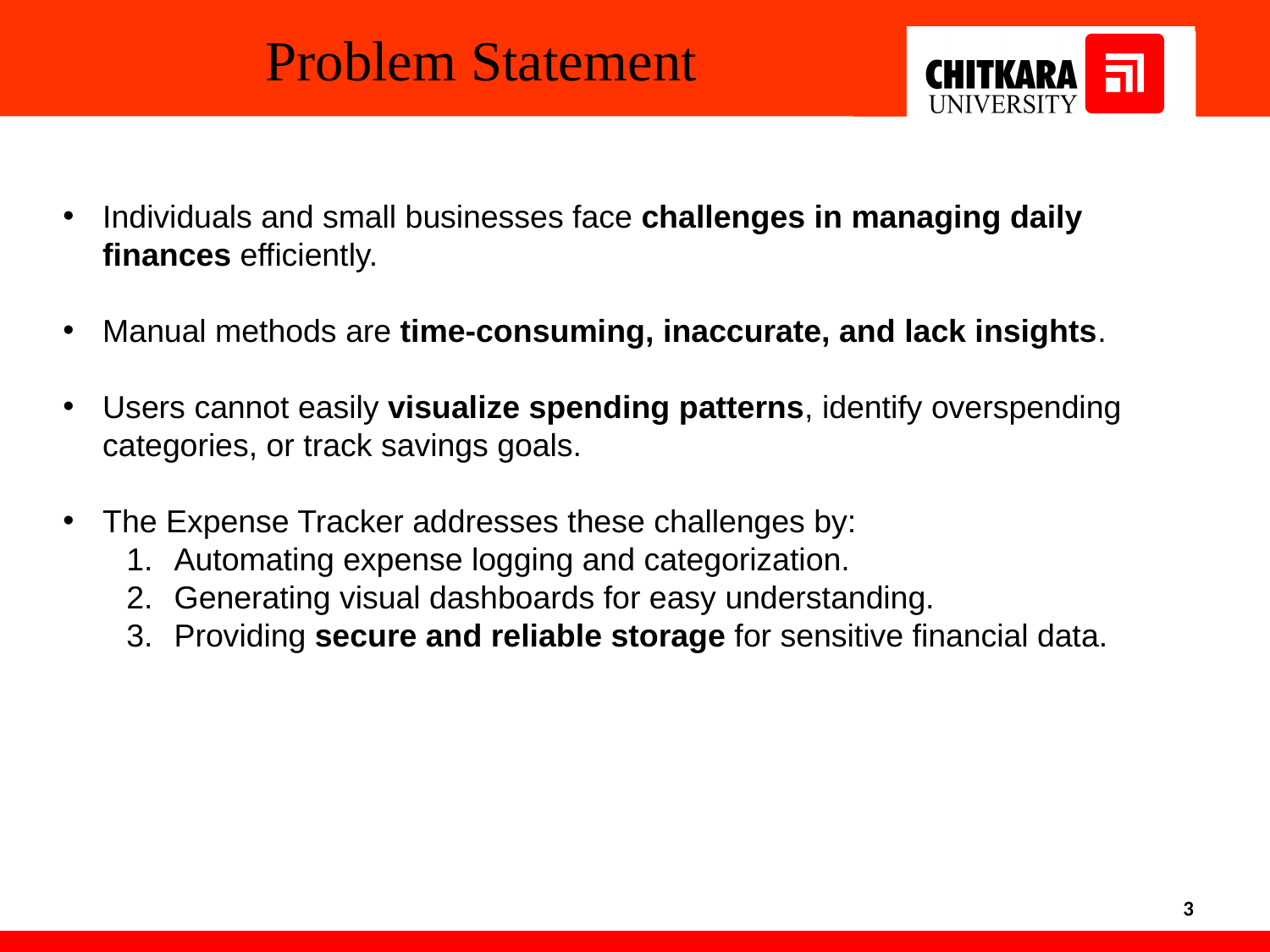

Problem Statement
Individuals and small businesses face challenges in managing daily finances efficiently.

Manual methods are time-consuming, inaccurate, and lack insights.

Users cannot easily visualize spending patterns, identify overspending categories, or track savings goals.

The Expense Tracker addresses these challenges by:
Automating expense logging and categorization.
Generating visual dashboards for easy understanding.
Providing secure and reliable storage for sensitive financial data.
3